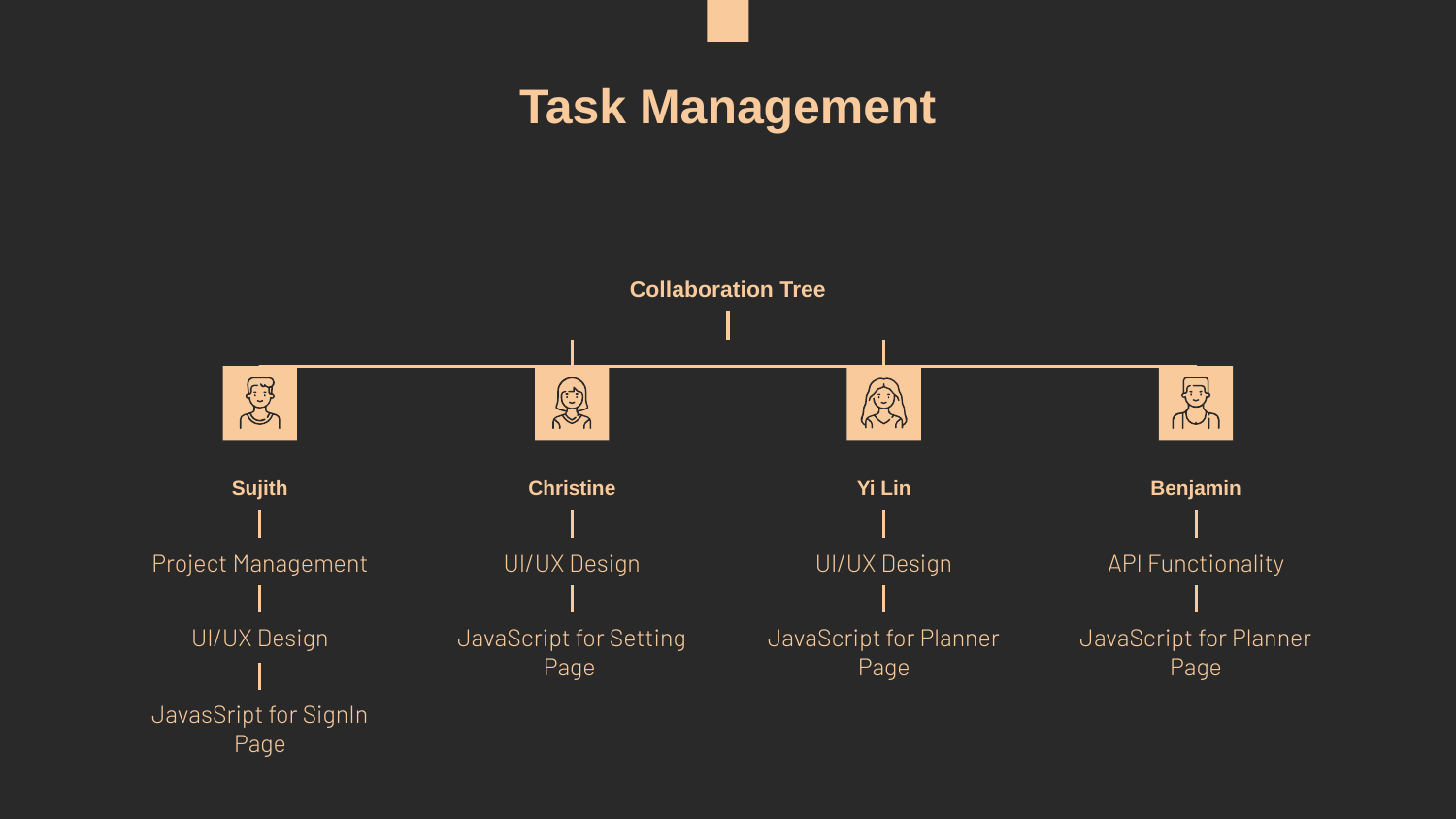

# Task Management
Collaboration Tree

Sujith
Christine
Yi Lin
Benjamin
Project Management
UI/UX Design
UI/UX Design
API Functionality
UI/UX Design

JavaScript for Setting Page

JavaScript for Planner Page

JavaScript for Planner Page

JavasSript for SignIn Page